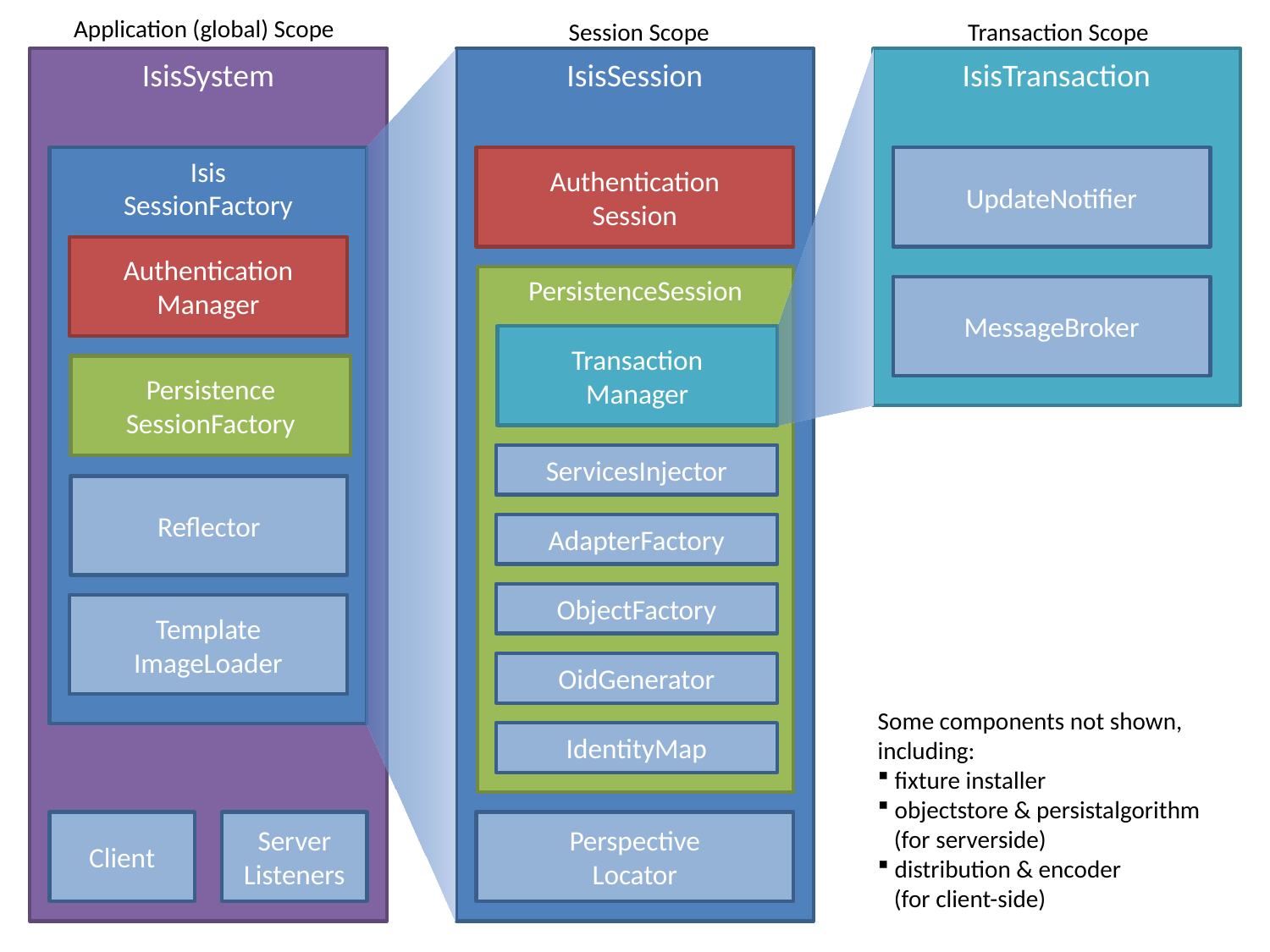

Application (global) Scope
Session Scope
Transaction Scope

IsisSystem
IsisSession
IsisTransaction
Isis
SessionFactory
Authentication
Session
UpdateNotifier
Authentication
Manager
PersistenceSession
MessageBroker
Transaction
Manager
Persistence
SessionFactory
ServicesInjector
Reflector
AdapterFactory
ObjectFactory
Template
ImageLoader
OidGenerator
Some components not shown,
including:
 fixture installer
 objectstore & persistalgorithm
   (for serverside)
 distribution & encoder
   (for client-side)
IdentityMap
Client
Server
Listeners
Perspective
Locator